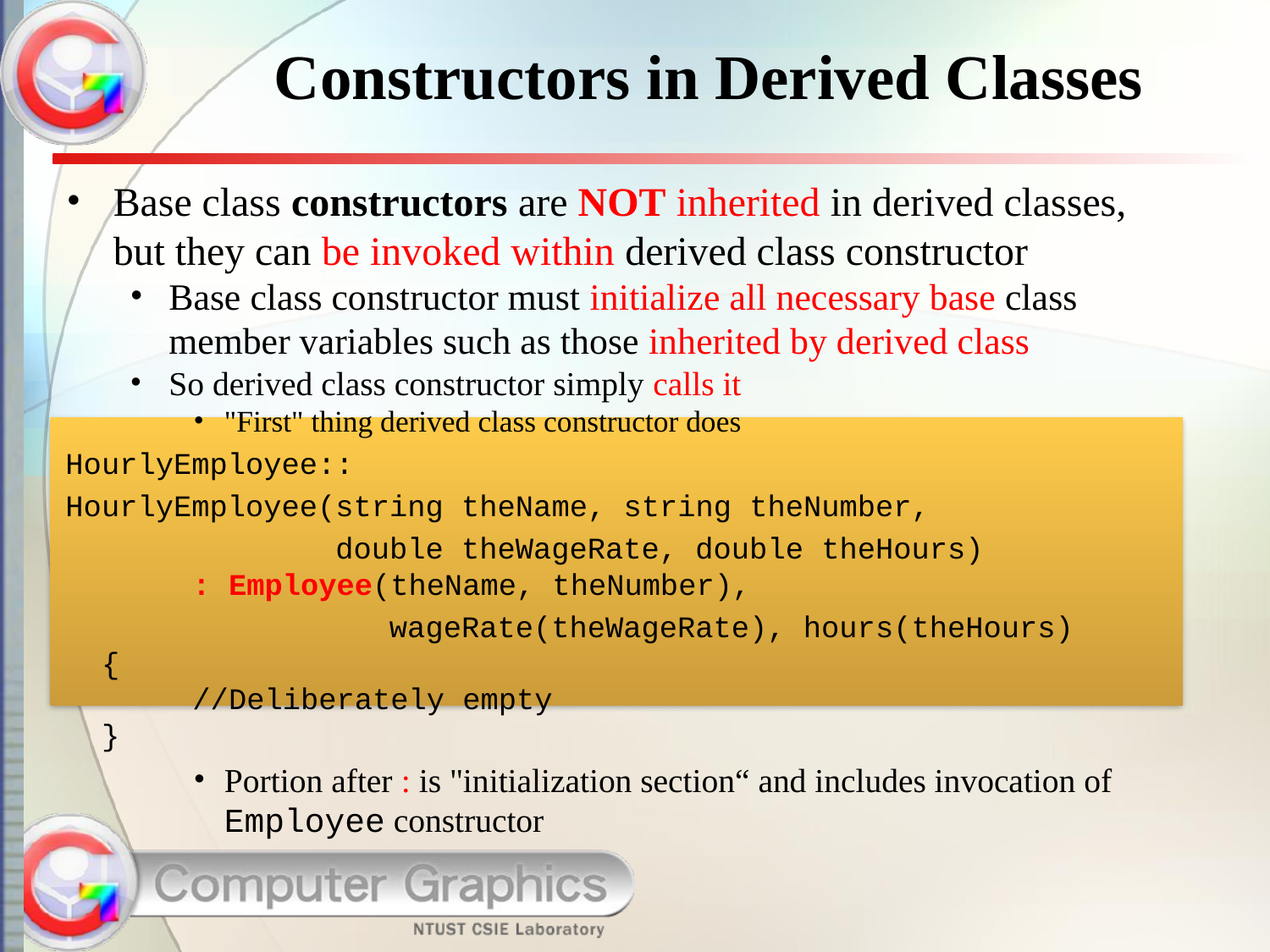

# Constructors in Derived Classes
Base class constructors are NOT inherited in derived classes, but they can be invoked within derived class constructor
Base class constructor must initialize all necessary base class member variables such as those inherited by derived class
So derived class constructor simply calls it
"First" thing derived class constructor does
HourlyEmployee::
HourlyEmployee(string theName, string theNumber,
               double theWageRate, double theHours)
	: Employee(theName, theNumber),
                  wageRate(theWageRate), hours(theHours)
  {
	//Deliberately empty
  }
Portion after : is "initialization section“ and includes invocation of Employee constructor